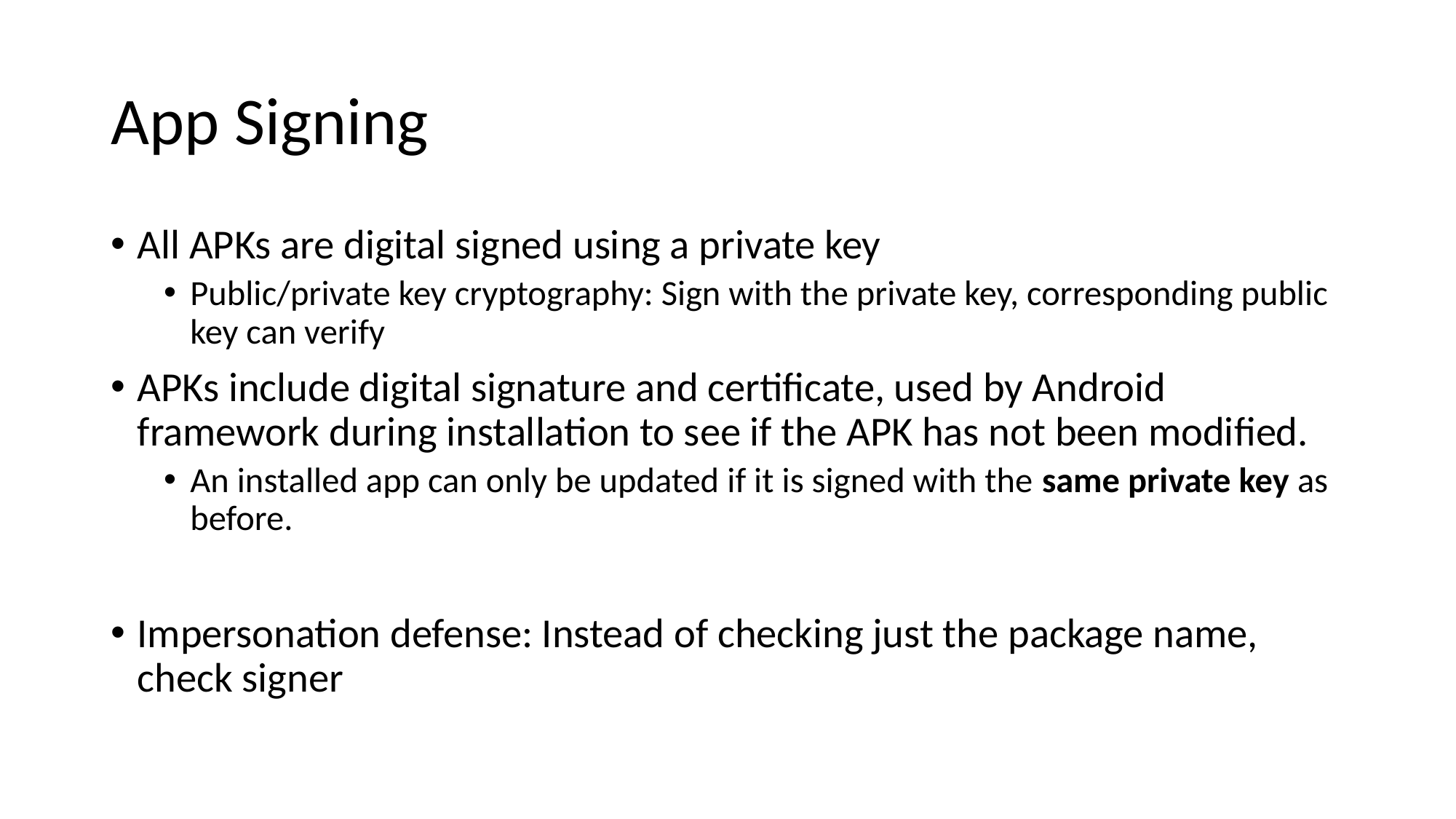

# App Signing
All APKs are digital signed using a private key
Public/private key cryptography: Sign with the private key, corresponding public key can verify
APKs include digital signature and certificate, used by Android framework during installation to see if the APK has not been modified.
An installed app can only be updated if it is signed with the same private key as before.

Impersonation defense: Instead of checking just the package name, check signer